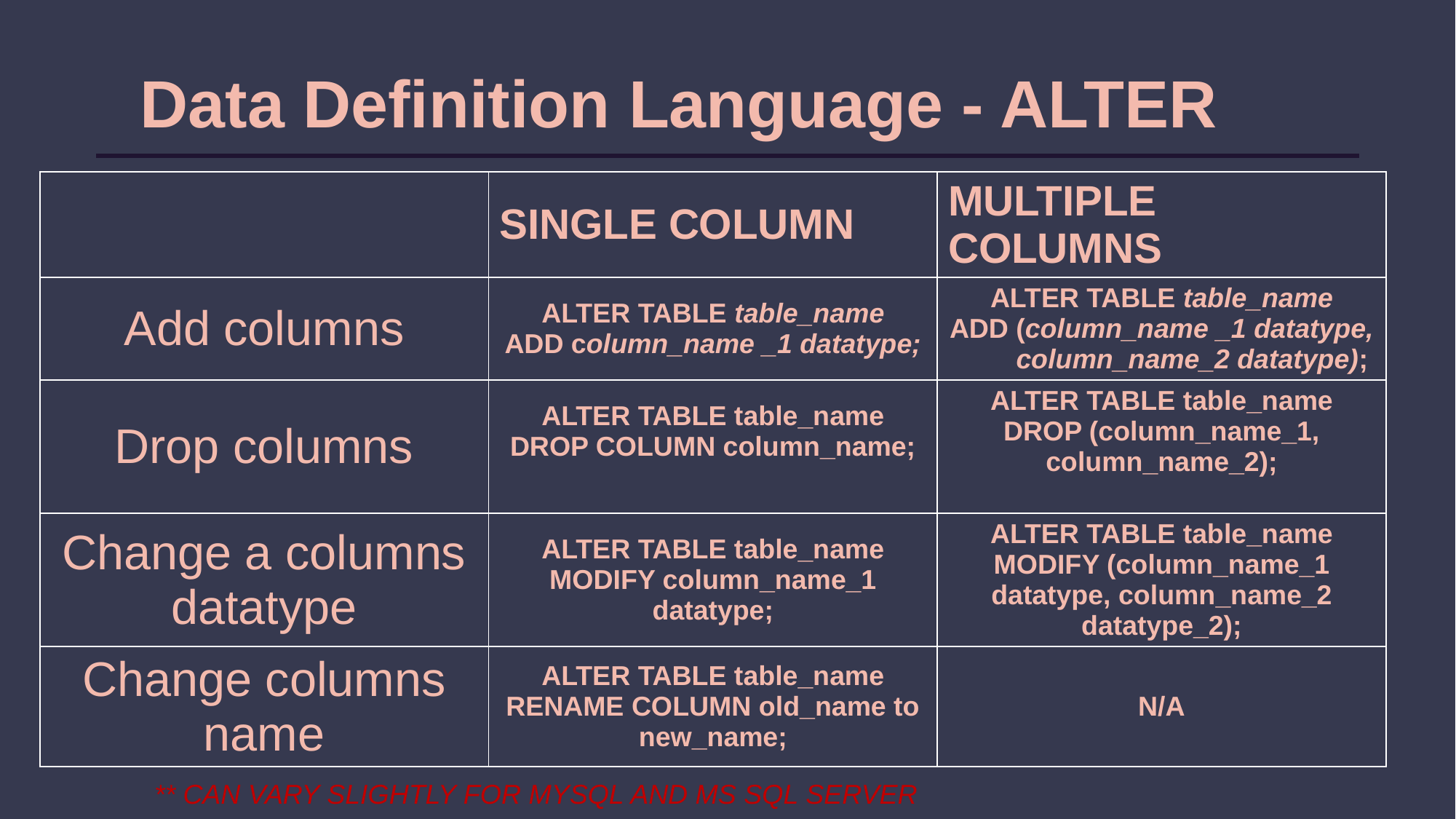

Data Definition Language - ALTER
|  | SINGLE COLUMN | MULTIPLE COLUMNS |
| --- | --- | --- |
| Add columns | ALTER TABLE table\_name ADD column\_name \_1 datatype; | ALTER TABLE table\_name ADD (column\_name \_1 datatype, column\_name\_2 datatype); |
| Drop columns | ALTER TABLE table\_name DROP COLUMN column\_name; | ALTER TABLE table\_name DROP (column\_name\_1, column\_name\_2); |
| Change a columns datatype | ALTER TABLE table\_name MODIFY column\_name\_1 datatype; | ALTER TABLE table\_name MODIFY (column\_name\_1 datatype, column\_name\_2 datatype\_2); |
| Change columns name | ALTER TABLE table\_name RENAME COLUMN old\_name to new\_name; | N/A |
** CAN VARY SLIGHTLY FOR MYSQL AND MS SQL SERVER